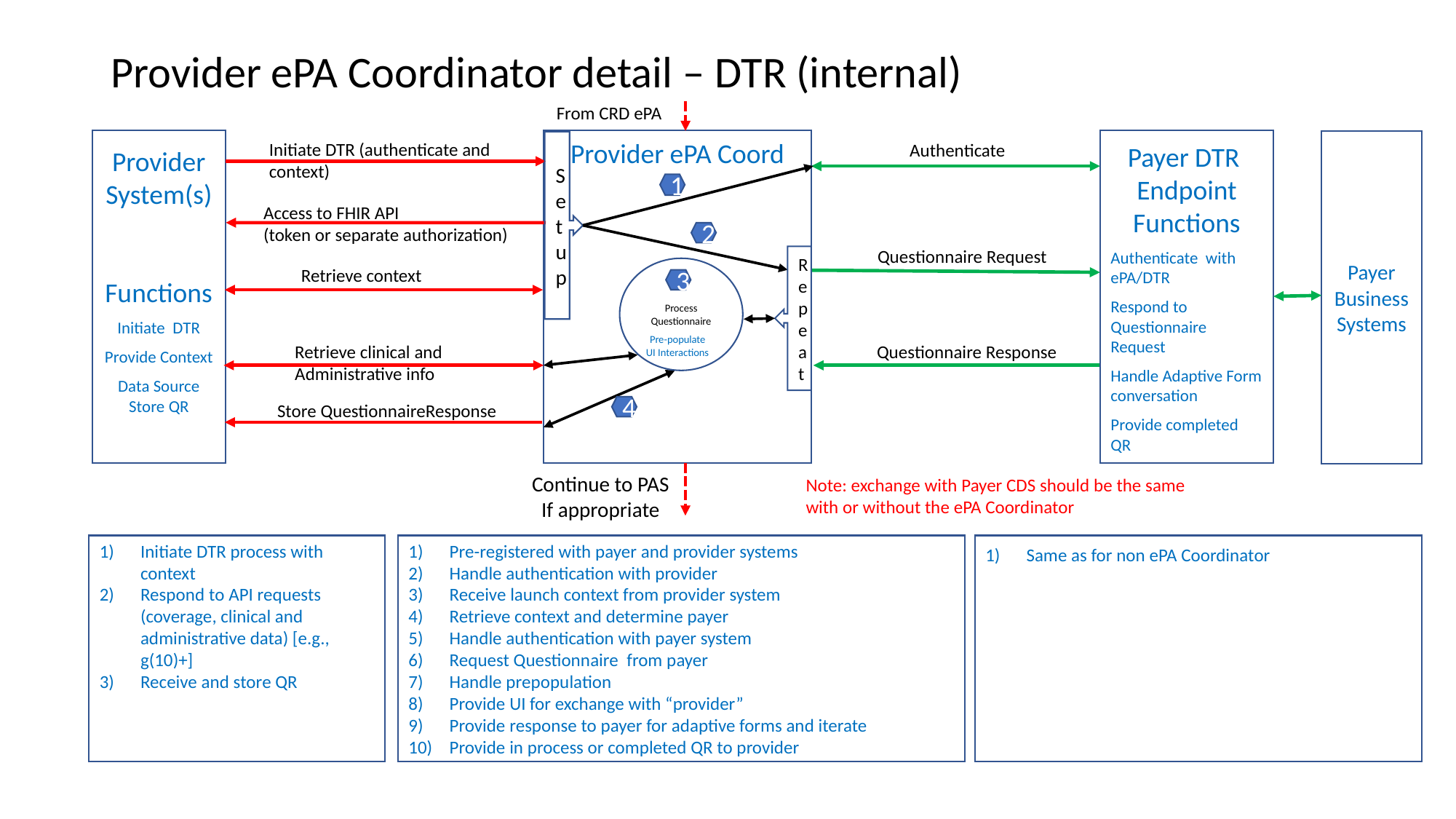

# Provider ePA Coordinator detail – DTR (internal)
From CRD ePA
Provider System(s)

Functions
Initiate  DTR
Provide Context
Data Source Store QR

Provider ePA Coord

Pre-populate
UI Interactions

Payer DTR
Endpoint
Functions
Authenticate  with ePA/DTR
Respond to Questionnaire Request
Handle Adaptive Form conversation
Provide completed QR
Payer Business Systems
Setup
Initiate DTR (authenticate and context)
Authenticate

1
Access to FHIR API
(token or separate authorization)
2
Questionnaire Request
Repeat
Retrieve context

Process
Questionnaire
3
Questionnaire Response
Retrieve clinical and
Administrative info
Store QuestionnaireResponse
4
Continue to PAS
If appropriate
Note: exchange with Payer CDS should be the same
with or without the ePA Coordinator

Initiate DTR process with context
Respond to API requests (coverage, clinical and administrative data) [e.g., g(10)+]
Receive and store QR

Pre-registered with payer and provider systems
Handle authentication with provider
Receive launch context from provider system
Retrieve context and determine payer
Handle authentication with payer system
Request Questionnaire  from payer
Handle prepopulation
Provide UI for exchange with “provider”
Provide response to payer for adaptive forms and iterate
Provide in process or completed QR to provider

Same as for non ePA Coordinator